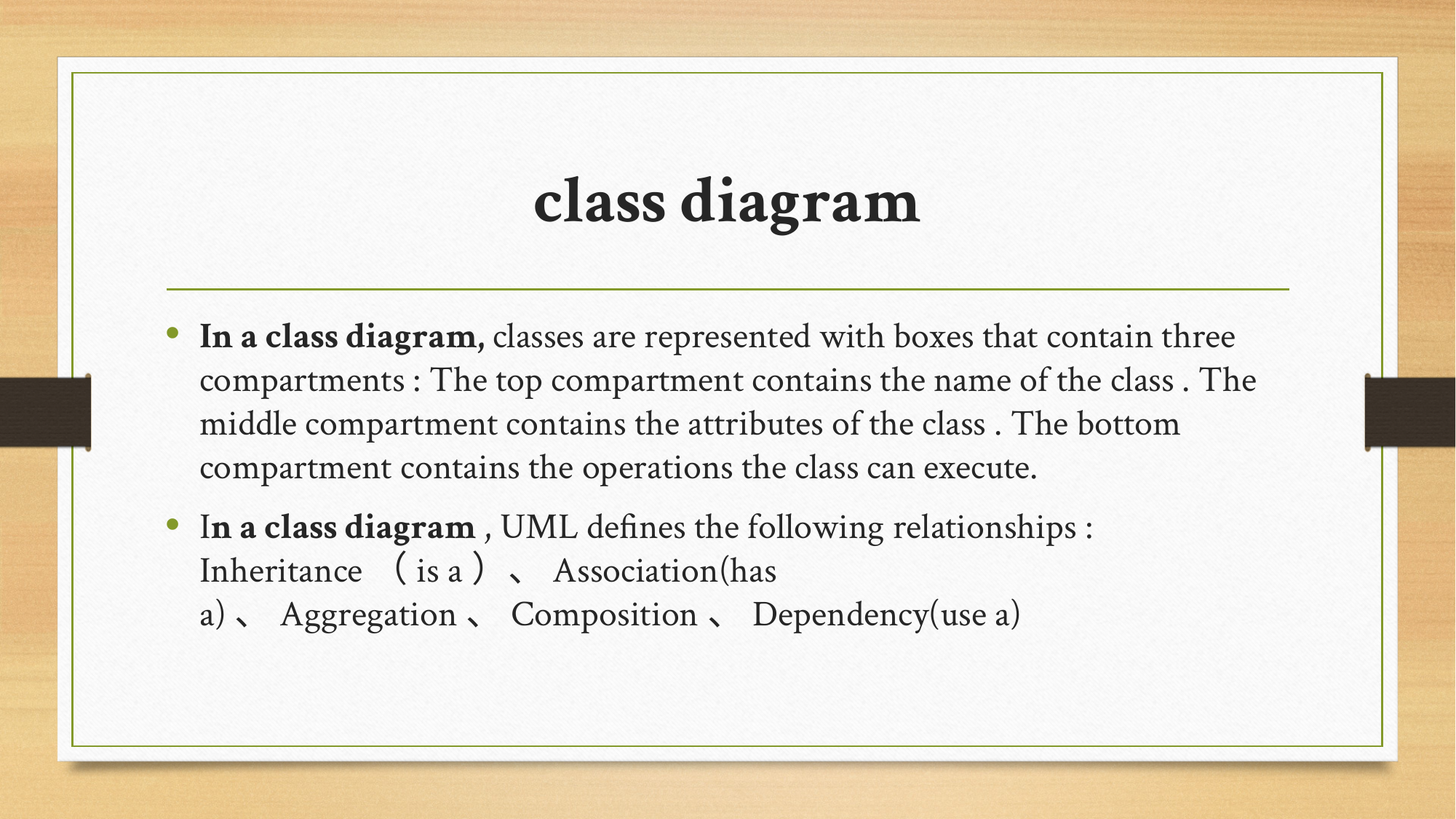

# class diagram
In a class diagram, classes are represented with boxes that contain three compartments : The top compartment contains the name of the class . The middle compartment contains the attributes of the class . The bottom compartment contains the operations the class can execute.
In a class diagram , UML defines the following relationships : Inheritance（is a）、Association(has a)、Aggregation、Composition、Dependency(use a)